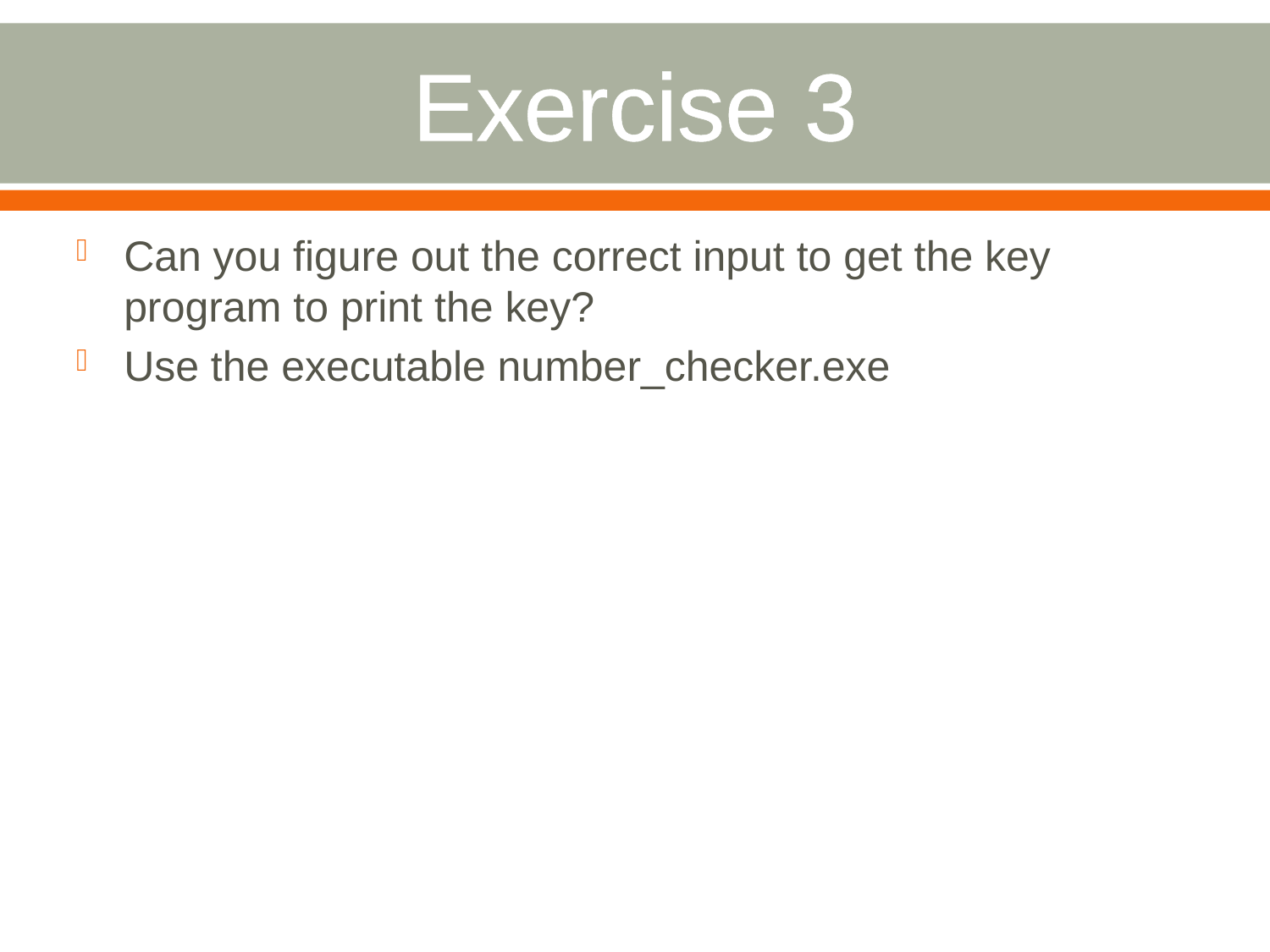

# Exercise 3
Can you figure out the correct input to get the key program to print the key?
Use the executable number_checker.exe